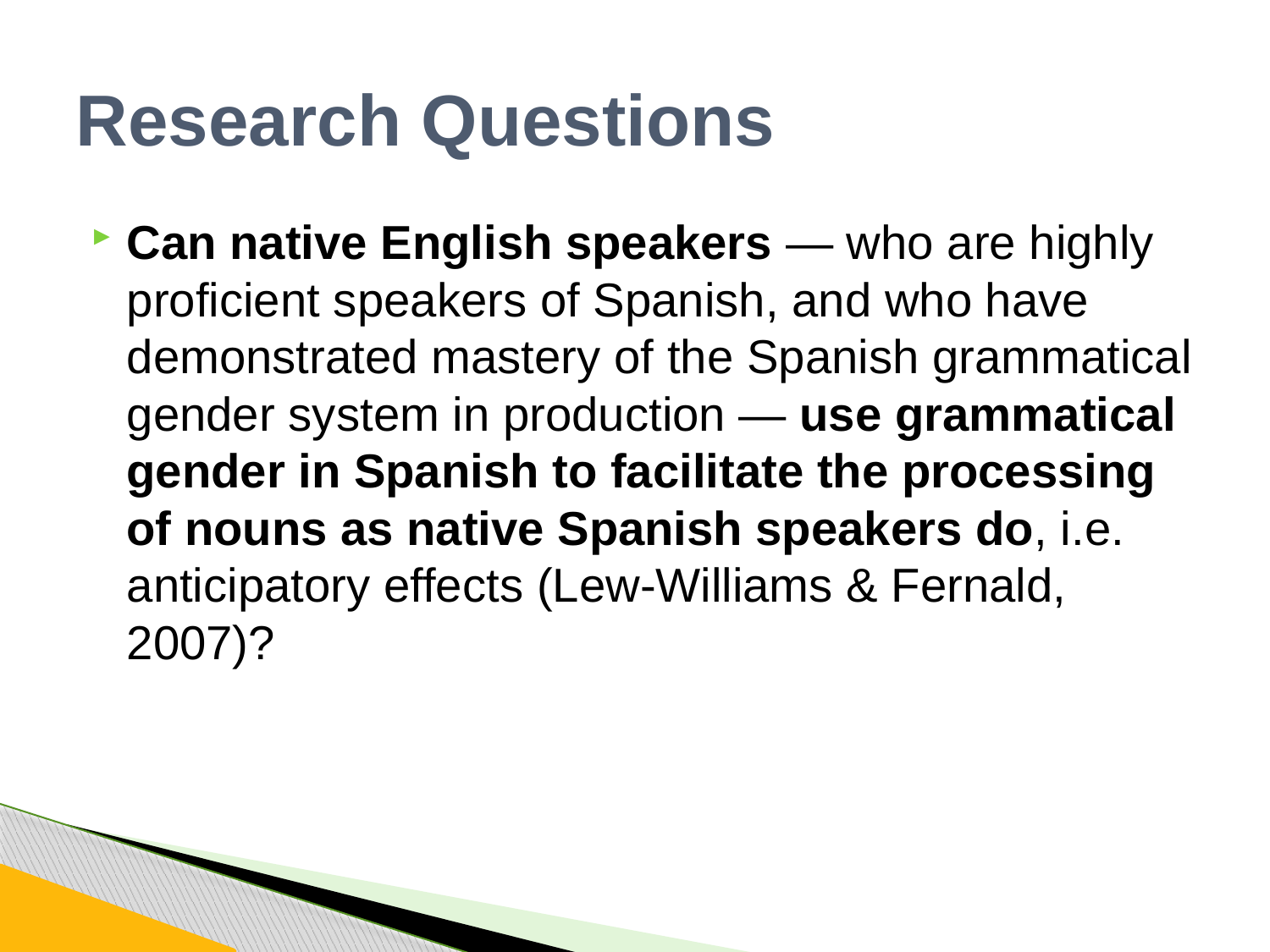

# Research Questions
Can native English speakers — who are highly proficient speakers of Spanish, and who have demonstrated mastery of the Spanish grammatical gender system in production — use grammatical gender in Spanish to facilitate the processing of nouns as native Spanish speakers do, i.e. anticipatory effects (Lew-Williams & Fernald, 2007)?